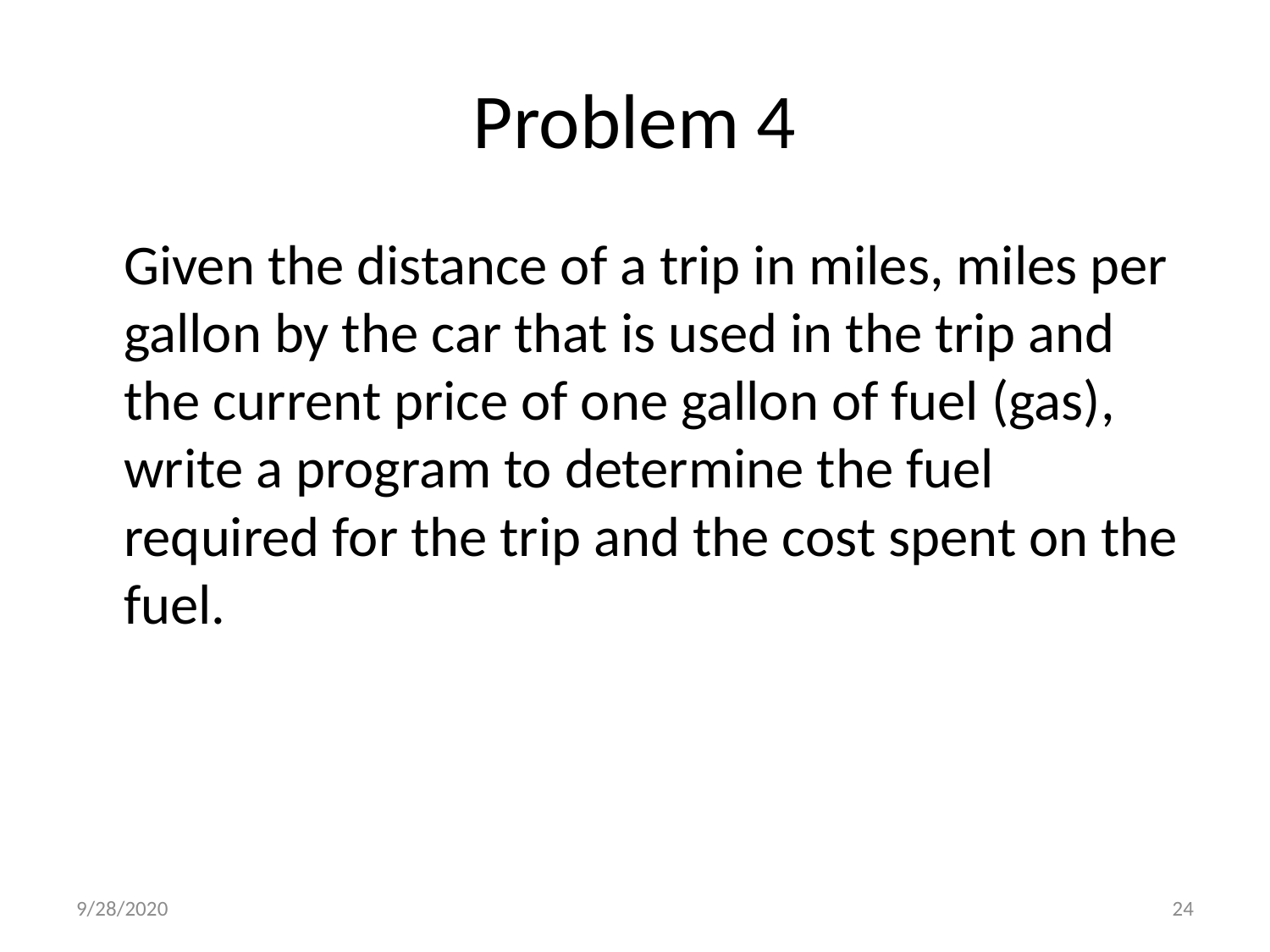

# Problem 4
	Given the distance of a trip in miles, miles per gallon by the car that is used in the trip and the current price of one gallon of fuel (gas), write a program to determine the fuel required for the trip and the cost spent on the fuel.
9/28/2020
24